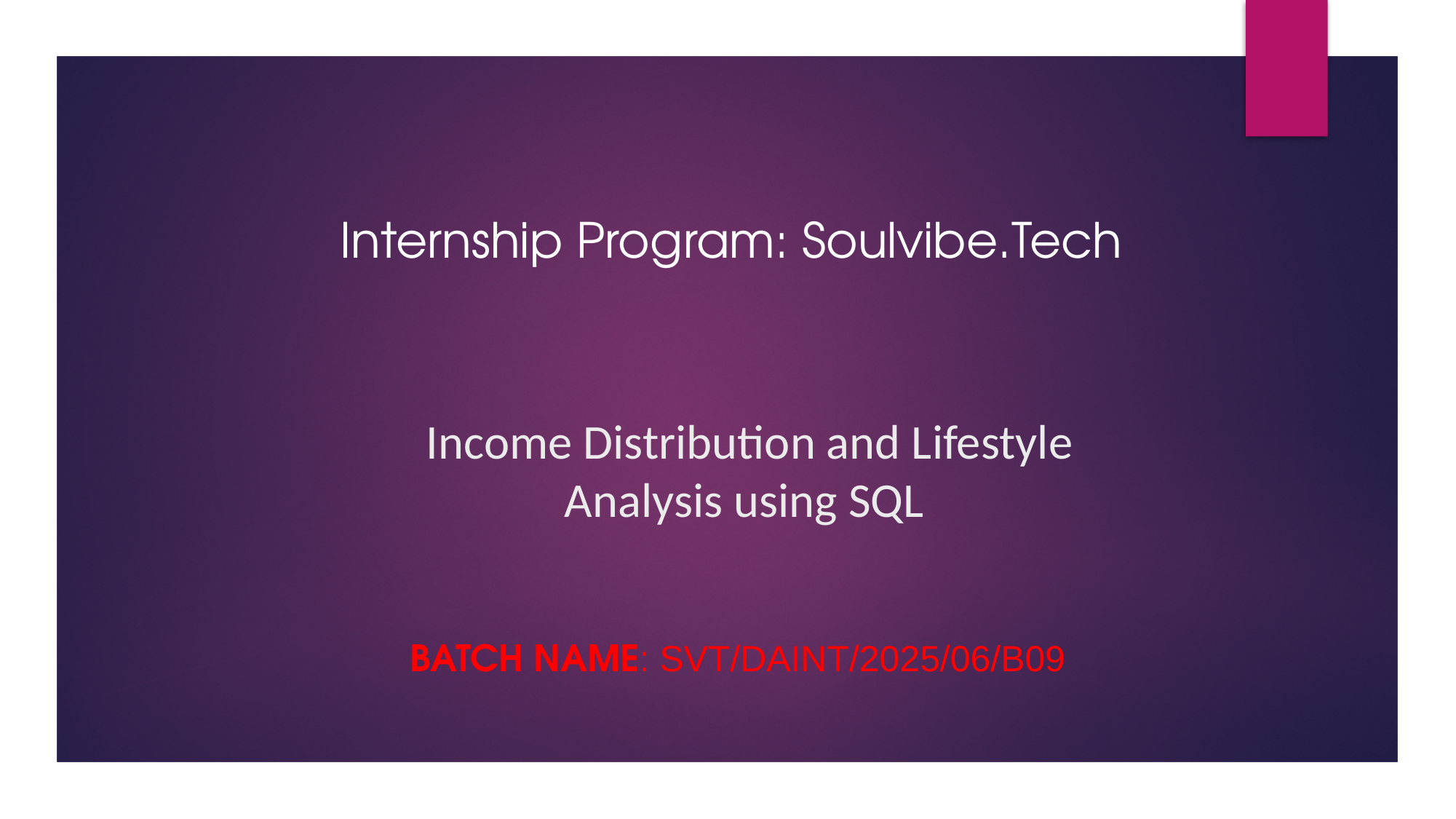

Internship Program: Soulvibe.Tech
# Income Distribution and Lifestyle Analysis using SQL

      Batch Name: SVT/DAINT/2025/06/B09